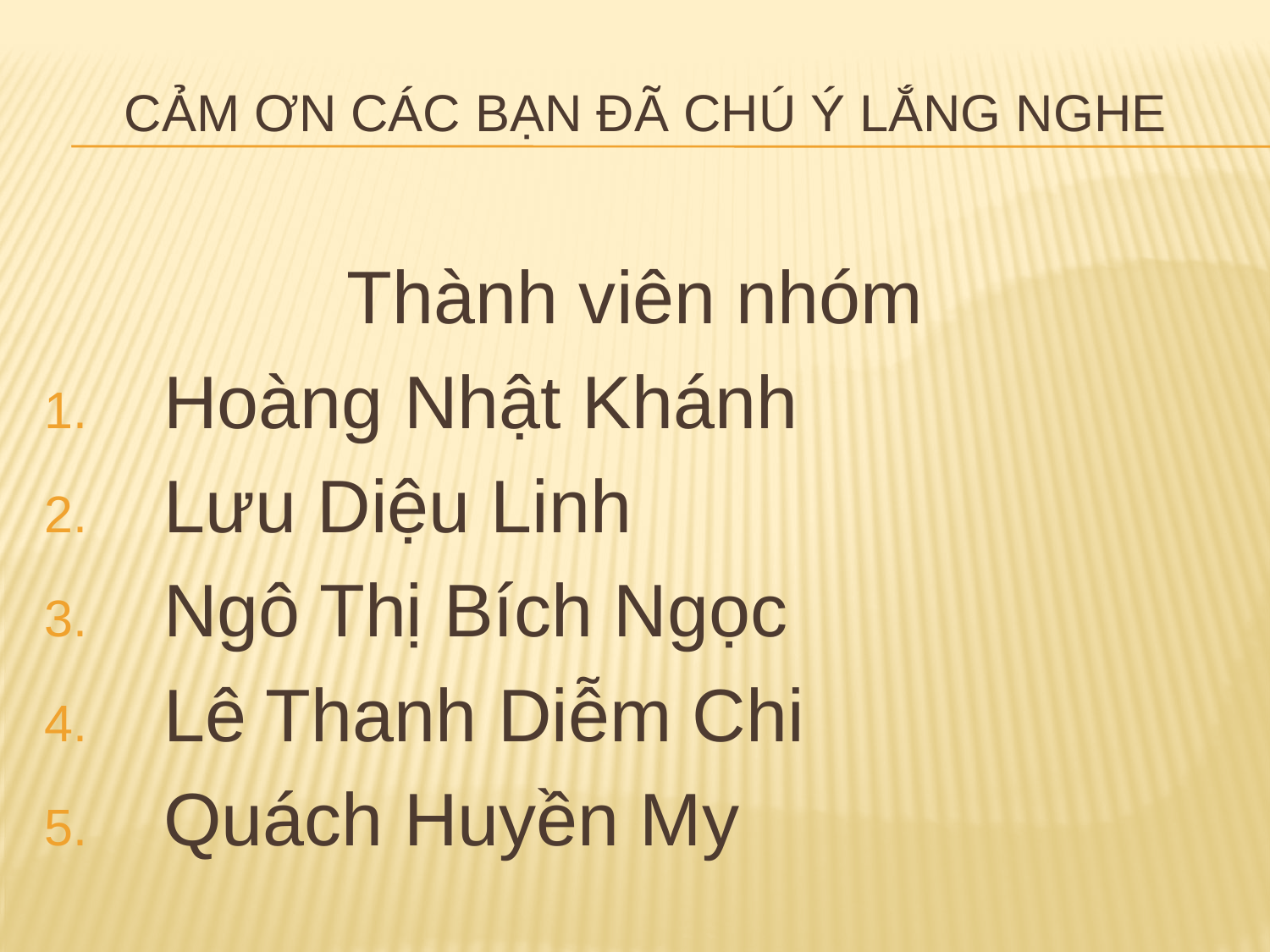

# CẢM ƠN CÁc BẠN ĐÃ CHÚ Ý LẮNG NGHE
Thành viên nhóm
Hoàng Nhật Khánh
Lưu Diệu Linh
Ngô Thị Bích Ngọc
Lê Thanh Diễm Chi
Quách Huyền My